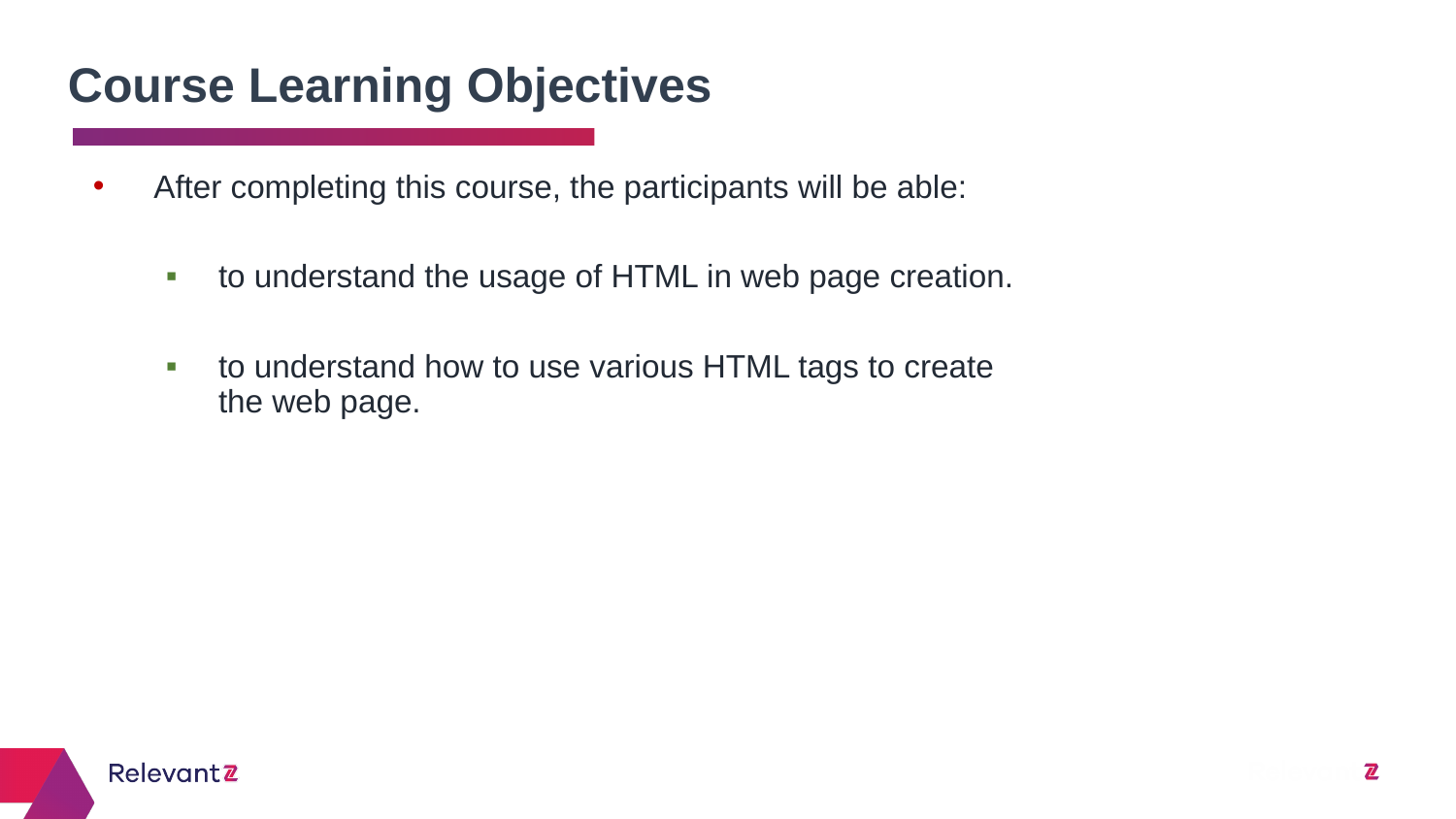

Course Learning Objectives

# After completing this course, the participants will be able:

to understand the usage of HTML in web page creation.

to understand how to use various HTML tags to create the web page.